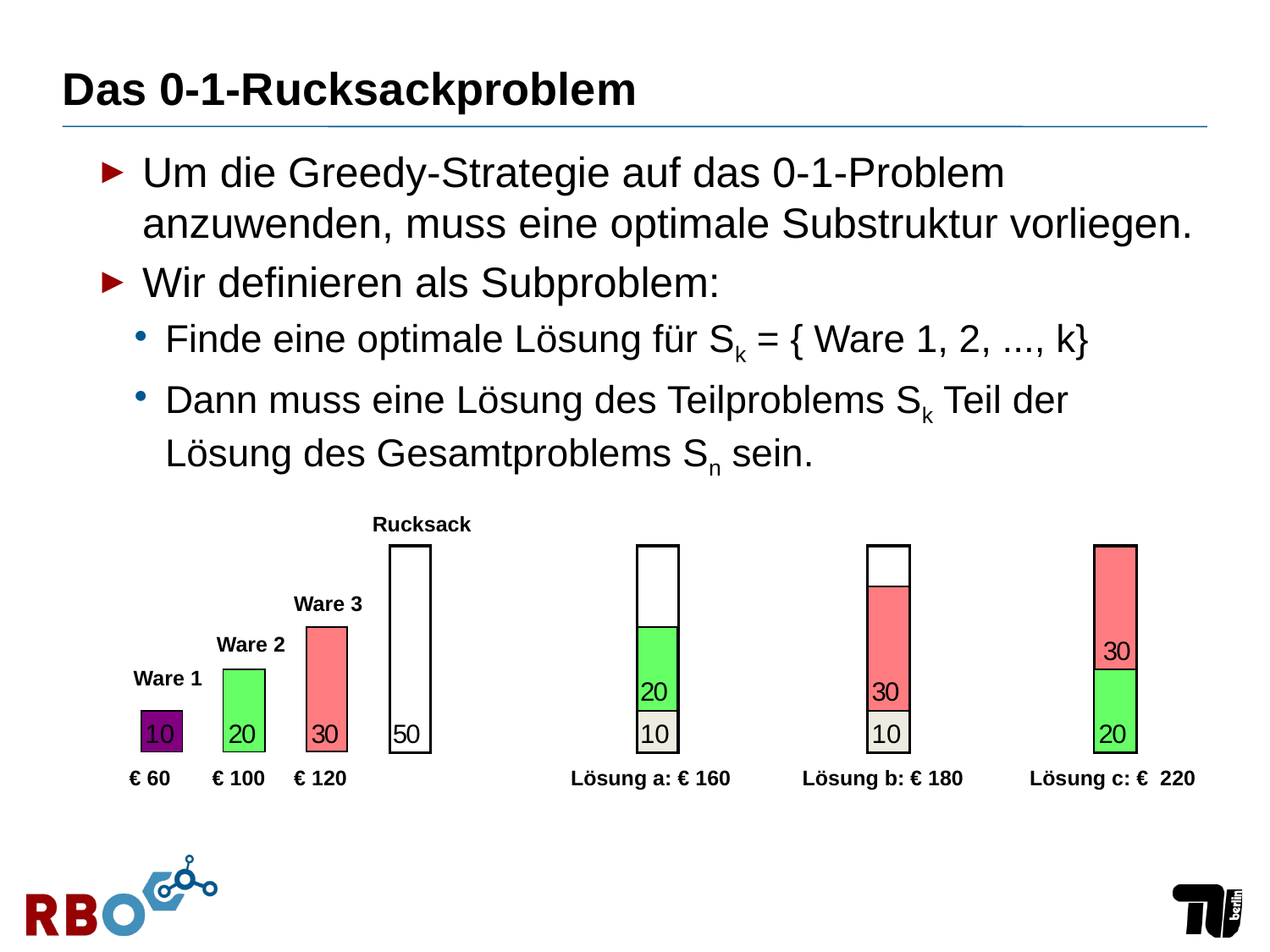

# Das 0-1-Rucksackproblem
Um die Greedy-Strategie auf das 0-1-Problem anzuwenden, muss eine optimale Substruktur vorliegen.
Wir definieren als Subproblem:
Finde eine optimale Lösung für Sk = { Ware 1, 2, ..., k}
Dann muss eine Lösung des Teilproblems Sk Teil der Lösung des Gesamtproblems Sn sein.

Rucksack

Ware 3

Ware 2
3
0
Ware 1

2
0
3
0

10
2
0
3
0
5
0
10
10
2
0
€ 60
€ 100
€ 120
Lösung a: € 160
Lösung b: € 180
Lösung c: €  220